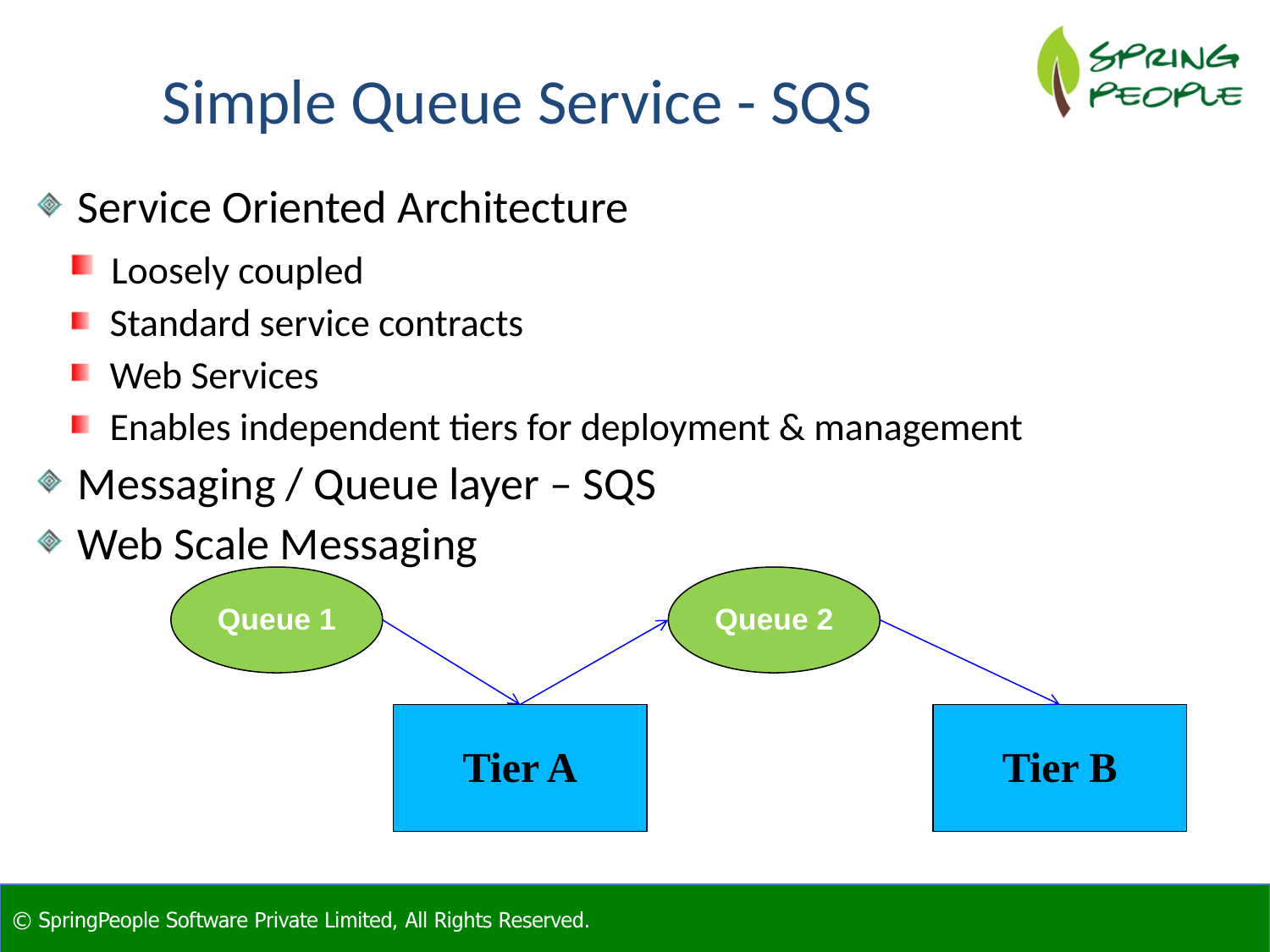

Simple Queue Service - SQS
 Service Oriented Architecture
 Loosely coupled
 Standard service contracts
 Web Services
 Enables independent tiers for deployment & management
 Messaging / Queue layer – SQS
 Web Scale Messaging
Queue 1
Queue 2
Tier A
Tier B